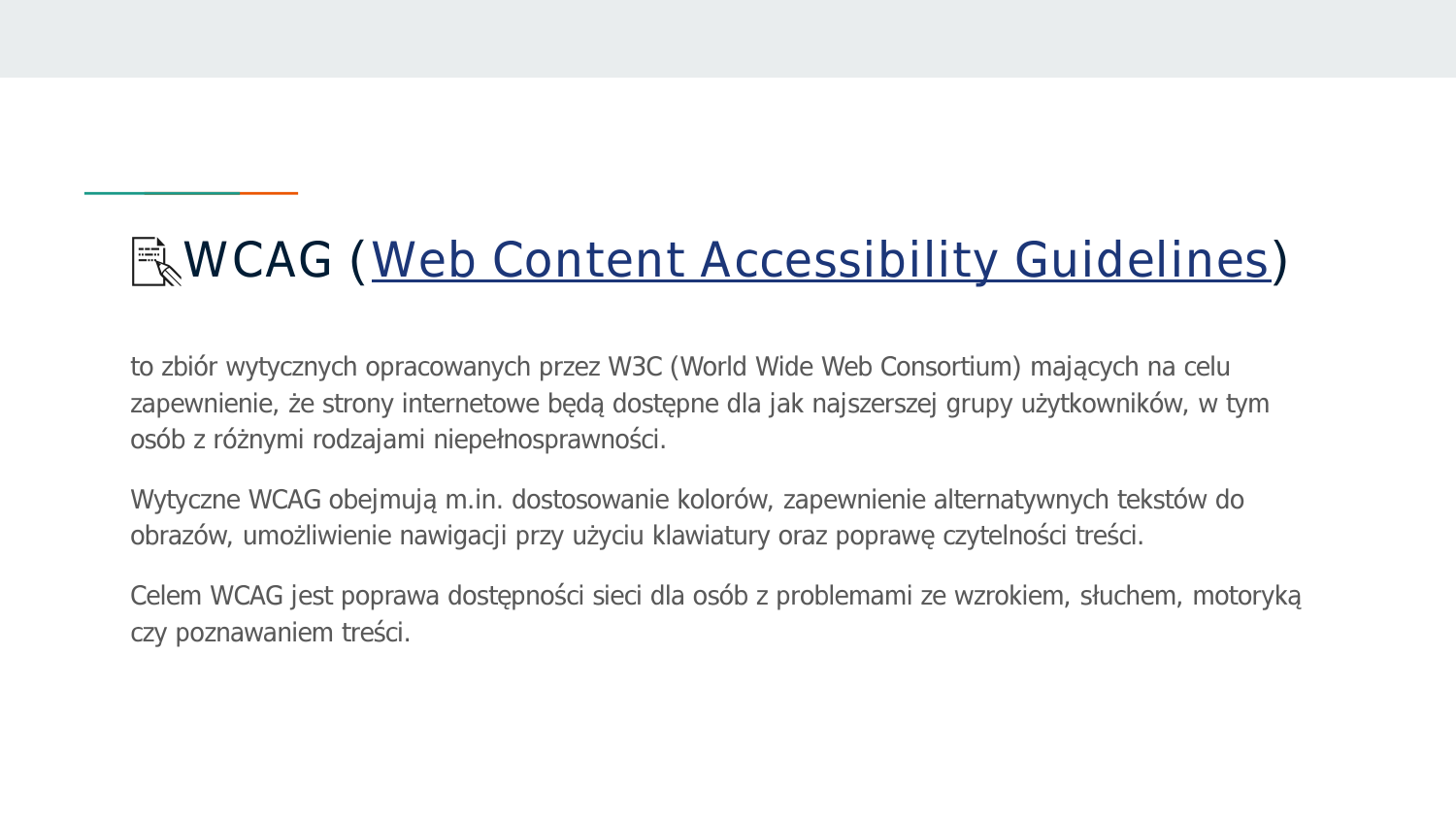

# 📝WCAG (Web Content Accessibility Guidelines)
to zbiór wytycznych opracowanych przez W3C (World Wide Web Consortium) mających na celu zapewnienie, że strony internetowe będą dostępne dla jak najszerszej grupy użytkowników, w tym osób z różnymi rodzajami niepełnosprawności.
Wytyczne WCAG obejmują m.in. dostosowanie kolorów, zapewnienie alternatywnych tekstów do obrazów, umożliwienie nawigacji przy użyciu klawiatury oraz poprawę czytelności treści.
Celem WCAG jest poprawa dostępności sieci dla osób z problemami ze wzrokiem, słuchem, motoryką czy poznawaniem treści.